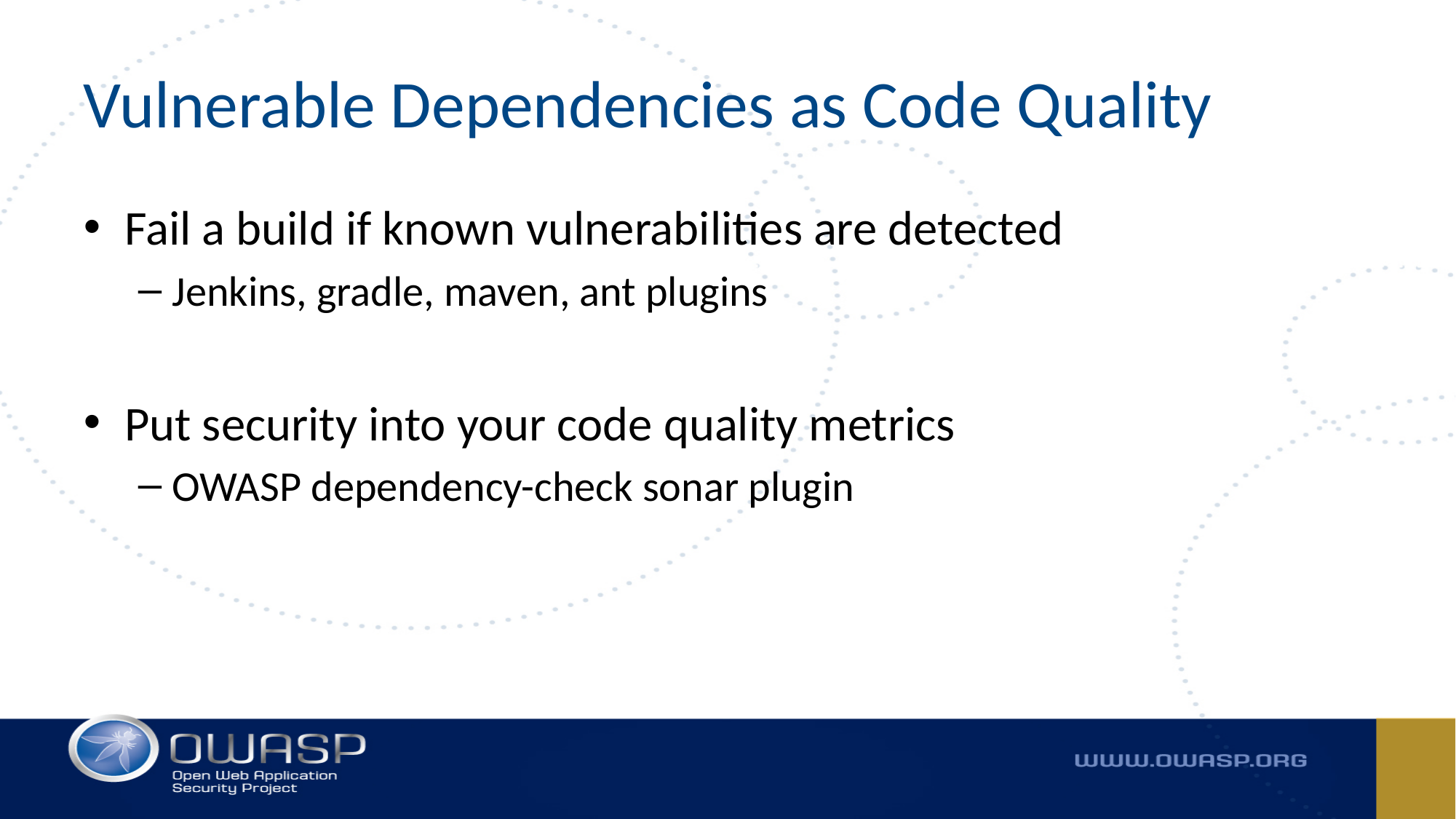

# Vulnerable Dependencies as Code Quality
Fail a build if known vulnerabilities are detected
Jenkins, gradle, maven, ant plugins

Put security into your code quality metrics
OWASP dependency-check sonar plugin